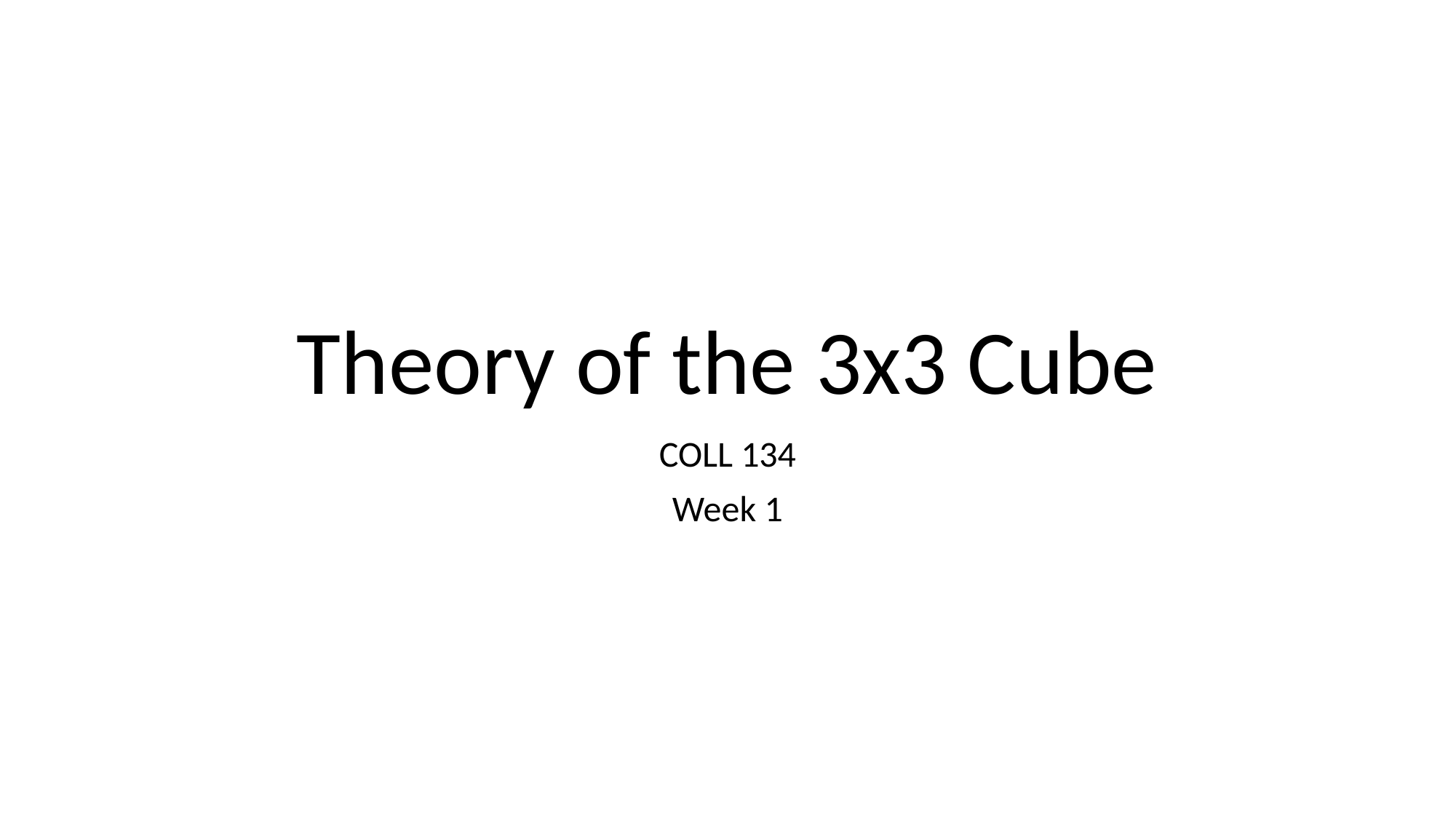

# Theory of the 3x3 Cube
COLL 134
Week 1